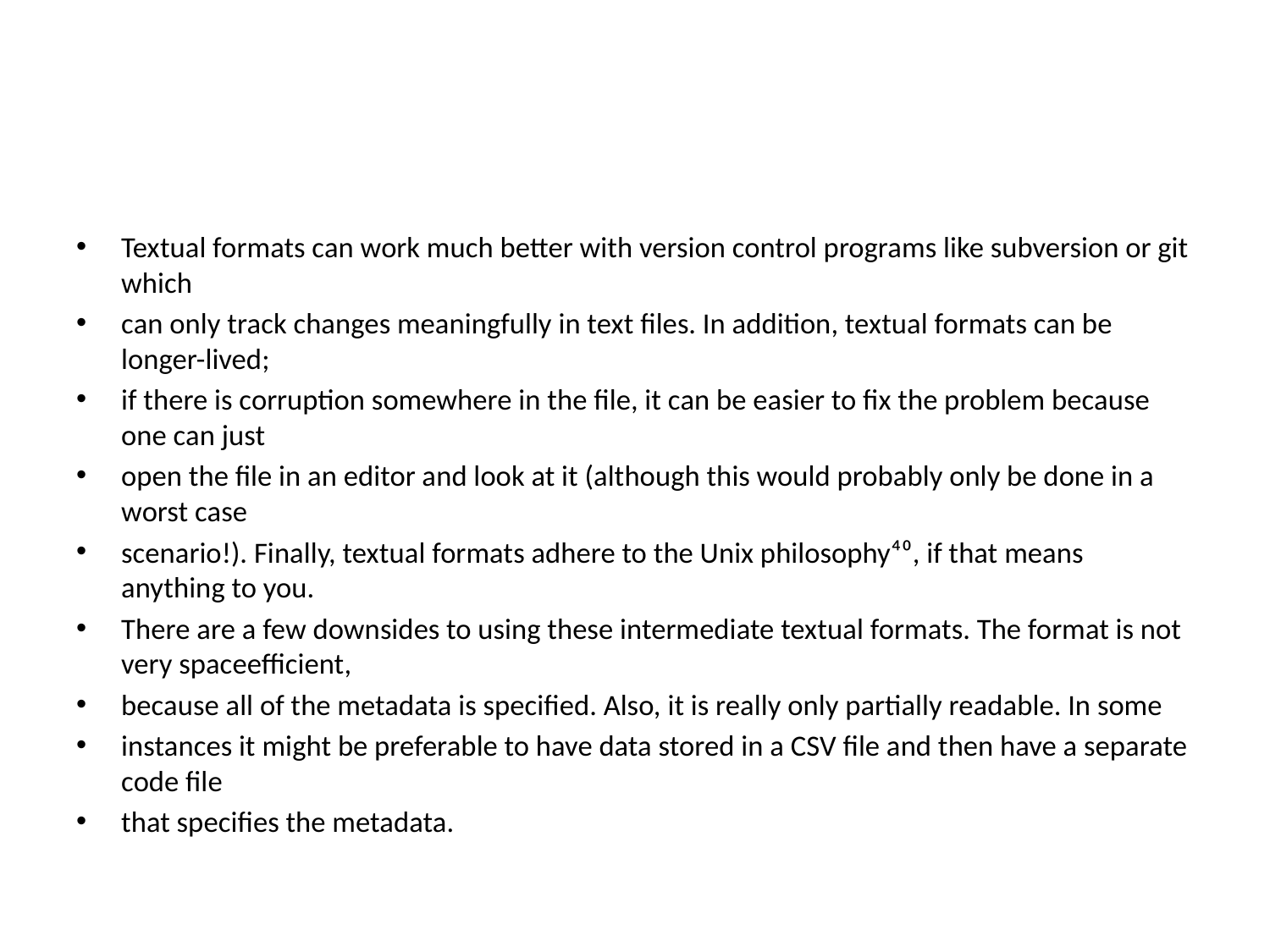

#
Textual formats can work much better with version control programs like subversion or git which
can only track changes meaningfully in text files. In addition, textual formats can be longer-lived;
if there is corruption somewhere in the file, it can be easier to fix the problem because one can just
open the file in an editor and look at it (although this would probably only be done in a worst case
scenario!). Finally, textual formats adhere to the Unix philosophy⁴⁰, if that means anything to you.
There are a few downsides to using these intermediate textual formats. The format is not very spaceefficient,
because all of the metadata is specified. Also, it is really only partially readable. In some
instances it might be preferable to have data stored in a CSV file and then have a separate code file
that specifies the metadata.